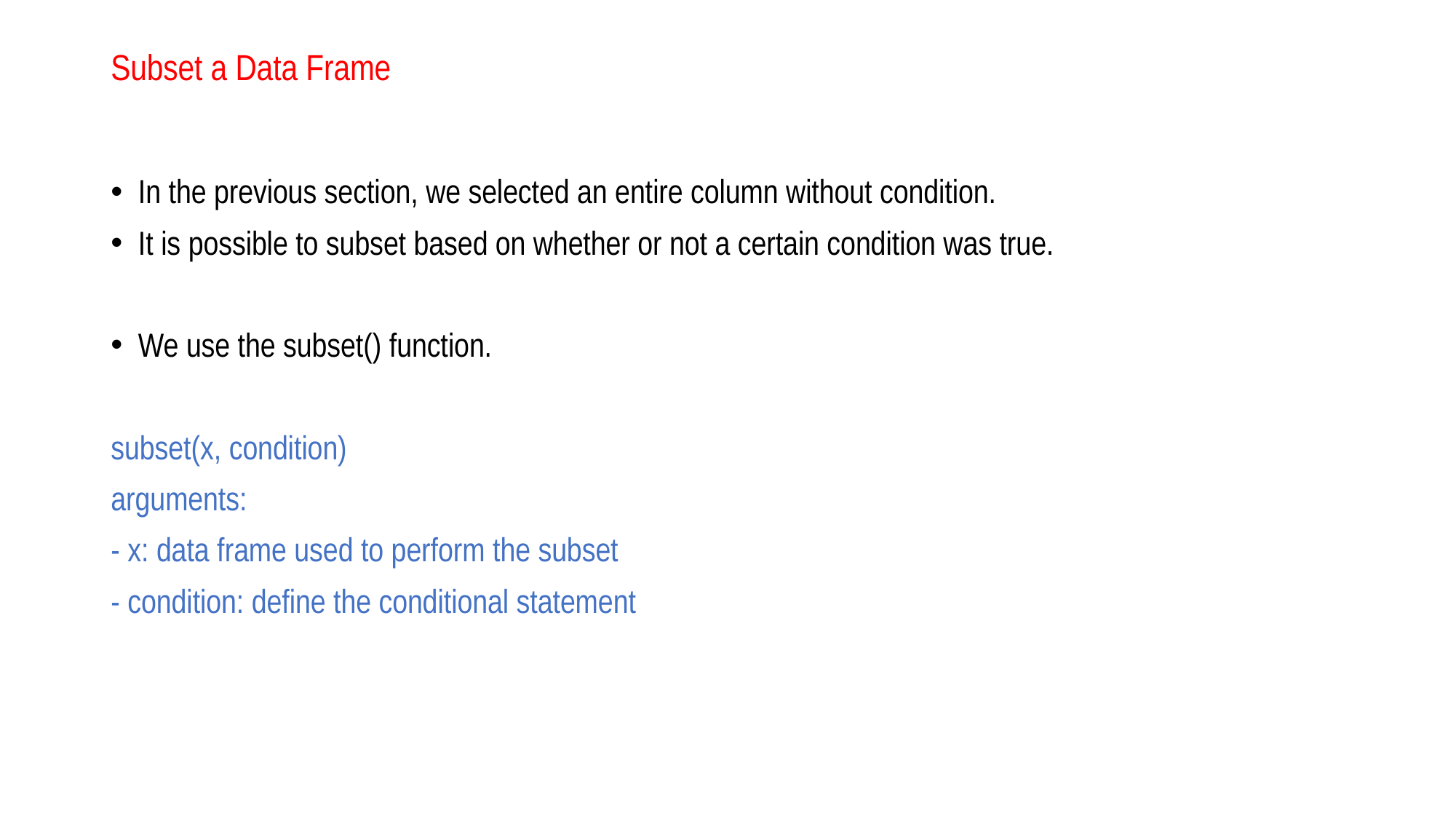

# Subset a Data Frame
In the previous section, we selected an entire column without condition.
It is possible to subset based on whether or not a certain condition was true.

We use the subset() function.

subset(x, condition)
arguments:
- x: data frame used to perform the subset
- condition: define the conditional statement